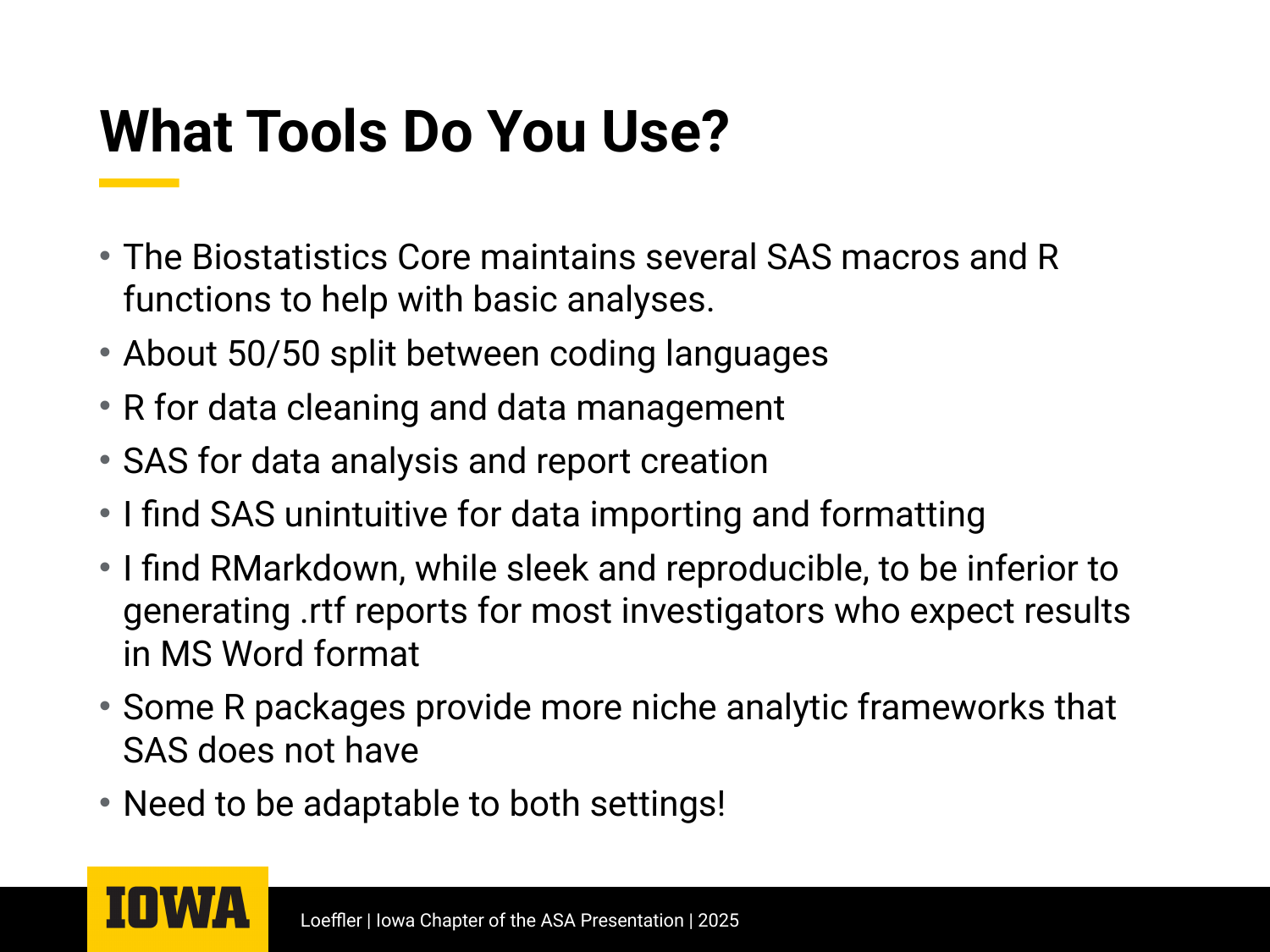

# What Tools Do You Use?
The Biostatistics Core maintains several SAS macros and R functions to help with basic analyses.
About 50/50 split between coding languages
R for data cleaning and data management
SAS for data analysis and report creation
I find SAS unintuitive for data importing and formatting
I find RMarkdown, while sleek and reproducible, to be inferior to generating .rtf reports for most investigators who expect results in MS Word format
Some R packages provide more niche analytic frameworks that SAS does not have
Need to be adaptable to both settings!
Loeffler | Iowa Chapter of the ASA Presentation | 2025